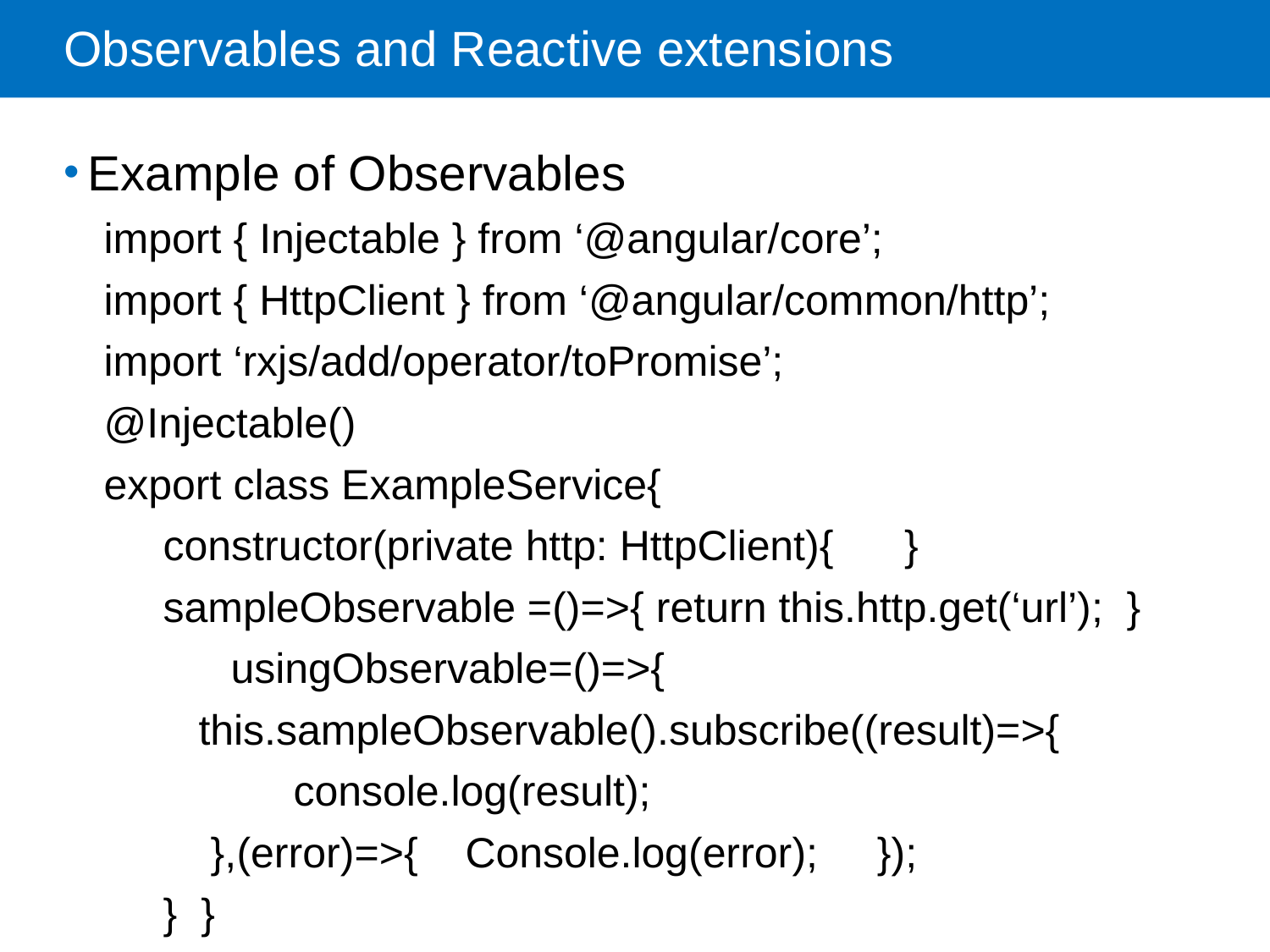

# Observables and Reactive extensions
Example of Observables
import { Injectable } from ‘@angular/core’;
import { HttpClient } from ‘@angular/common/http’;
import ‘rxjs/add/operator/toPromise’;
@Injectable()
export class ExampleService{
     constructor(private http: HttpClient){      }
     sampleObservable =()=>{ return this.http.get(‘url’);  }
  	usingObservable=()=>{
        this.sampleObservable().subscribe((result)=>{
                console.log(result);
         },(error)=>{    Console.log(error);     });
     }  }